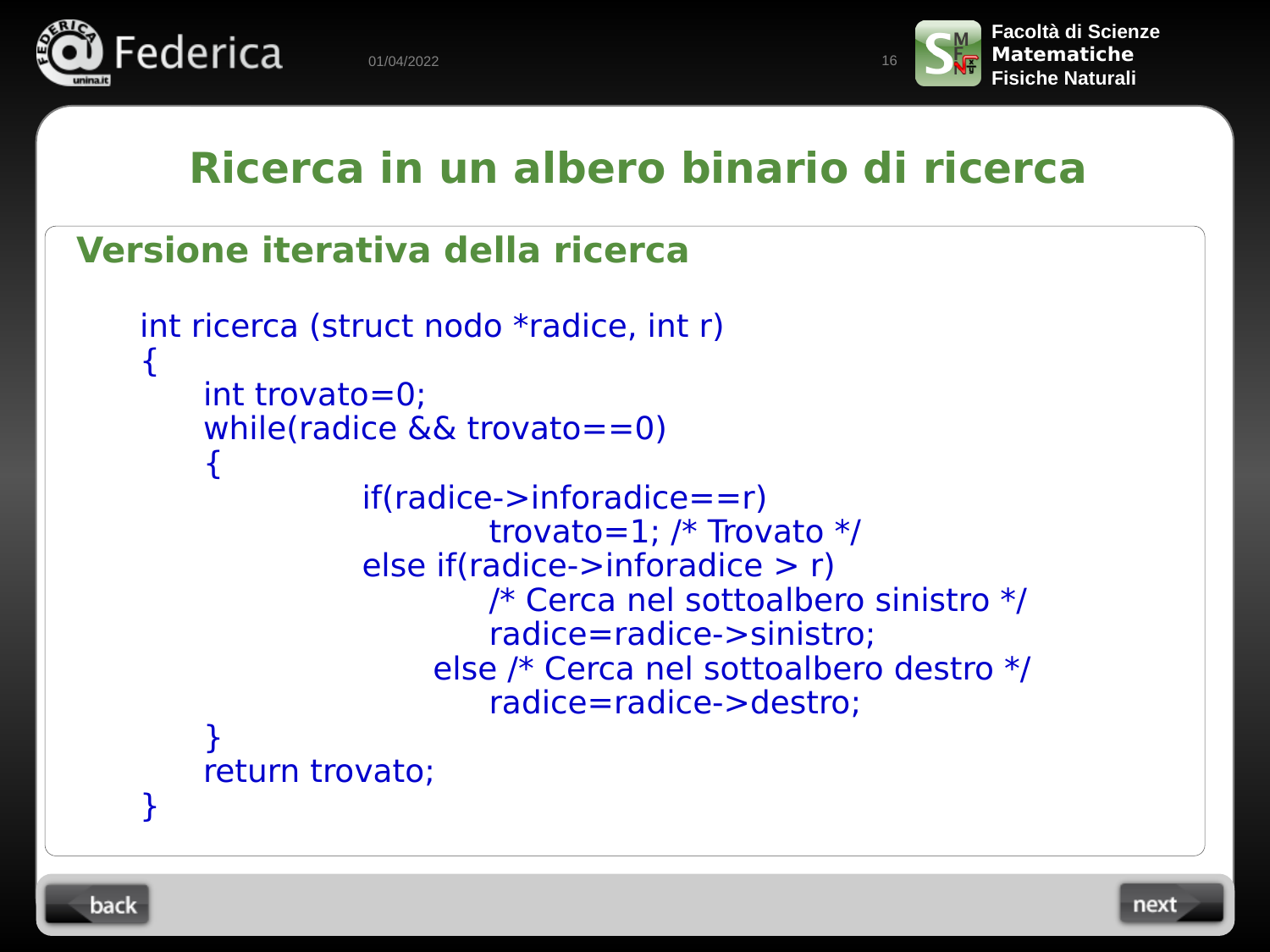

16
01/04/2022
# Ricerca in un albero binario di ricerca

Versione iterativa della ricerca

int ricerca (struct nodo *radice, int r)
{
int trovato=0;
while(radice && trovato==0)
{
		if(radice->inforadice==r)
			trovato=1; /* Trovato */
		else if(radice->inforadice > r)
			/* Cerca nel sottoalbero sinistro */
			radice=radice->sinistro;
		       else /* Cerca nel sottoalbero destro */
			radice=radice->destro;
}
return trovato;
}